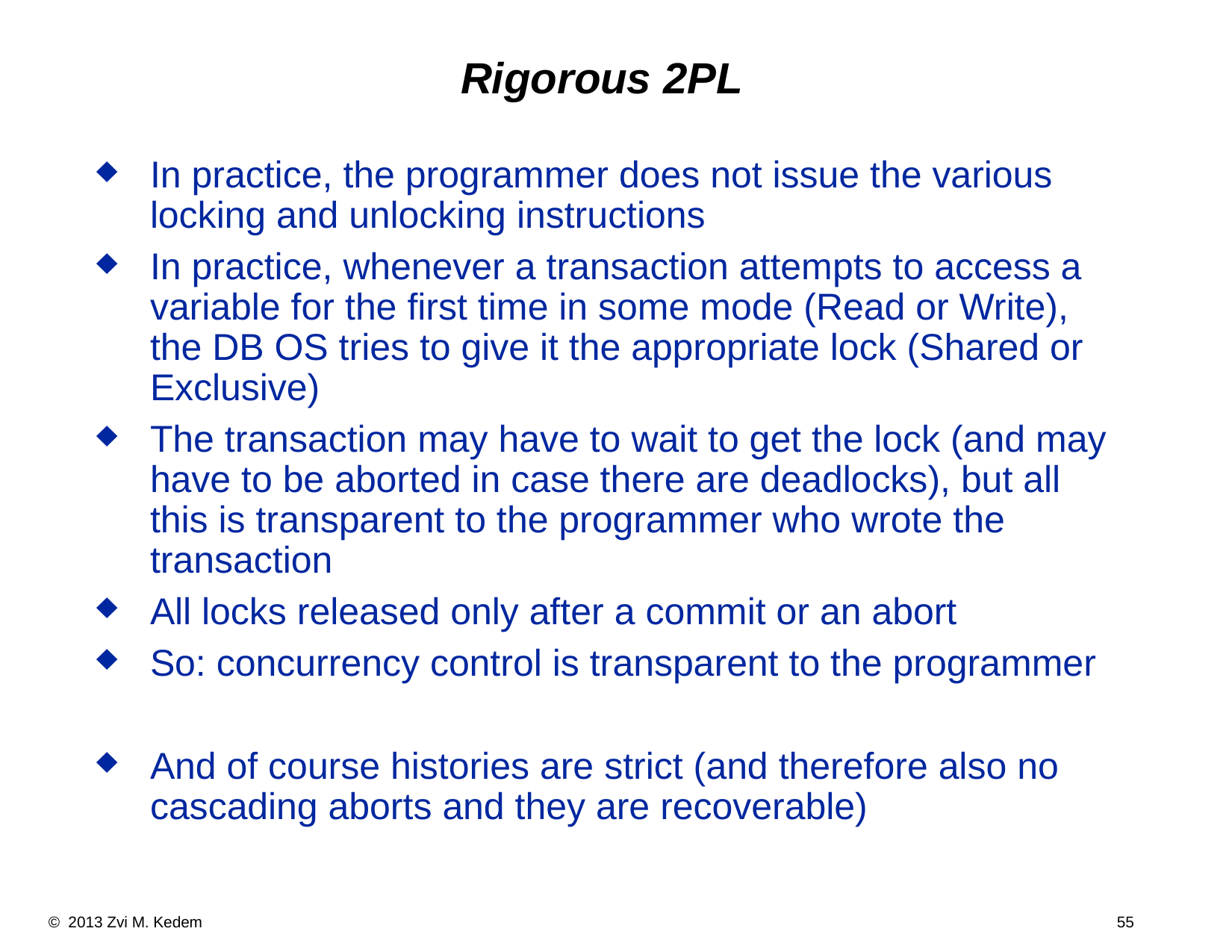

Rigorous 2PL
In practice, the programmer does not issue the various locking and unlocking instructions
In practice, whenever a transaction attempts to access a variable for the first time in some mode (Read or Write), the DB OS tries to give it the appropriate lock (Shared or Exclusive)
The transaction may have to wait to get the lock (and may have to be aborted in case there are deadlocks), but all this is transparent to the programmer who wrote the transaction
All locks released only after a commit or an abort
So: concurrency control is transparent to the programmer

And of course histories are strict (and therefore also no cascading aborts and they are recoverable)